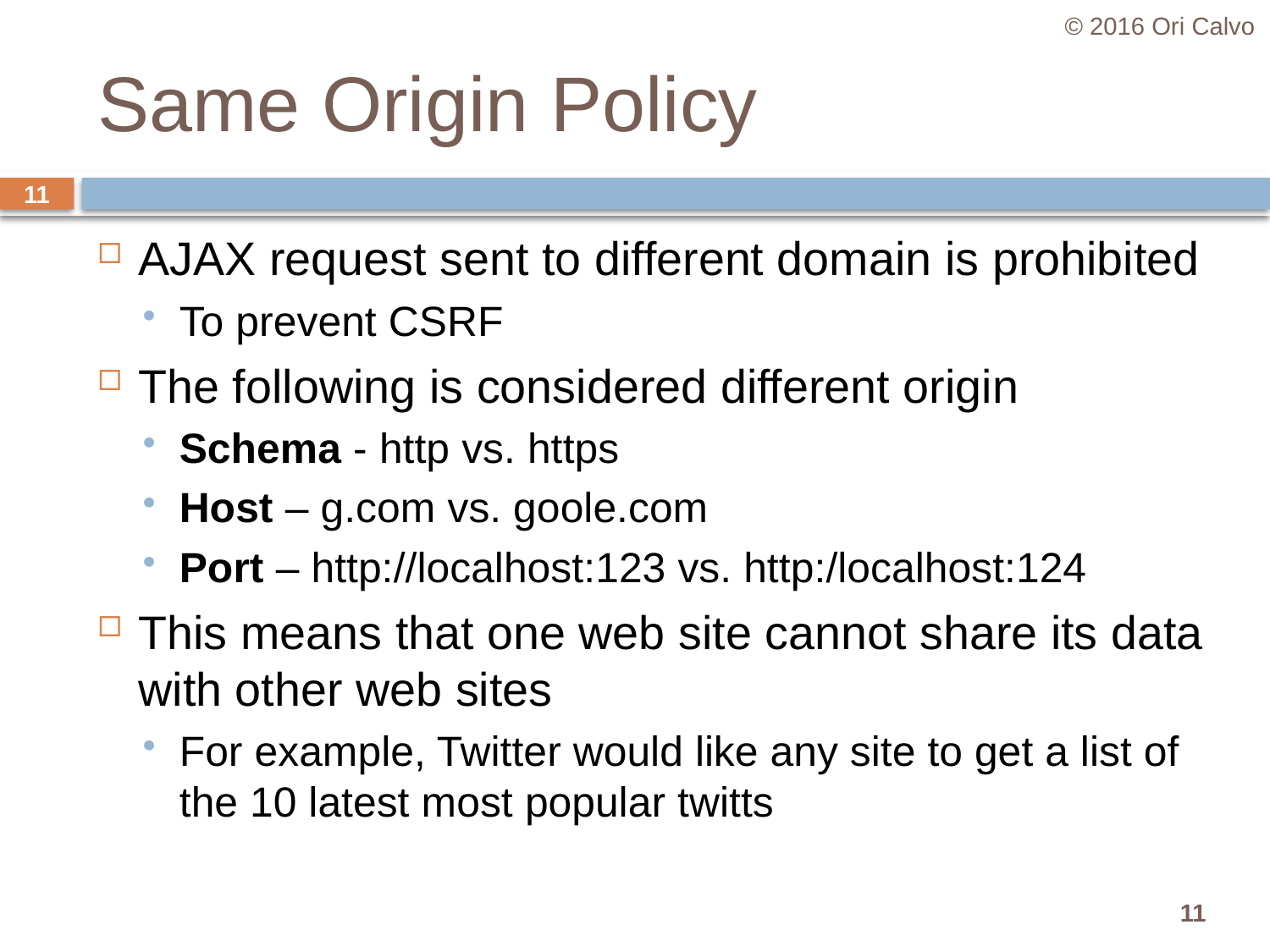

© 2016 Ori Calvo
# Same Origin Policy
11
AJAX request sent to different domain is prohibited
To prevent CSRF
The following is considered different origin
Schema - http vs. https
Host – g.com vs. goole.com
Port – http://localhost:123 vs. http:/localhost:124
This means that one web site cannot share its data with other web sites
For example, Twitter would like any site to get a list of the 10 latest most popular twitts